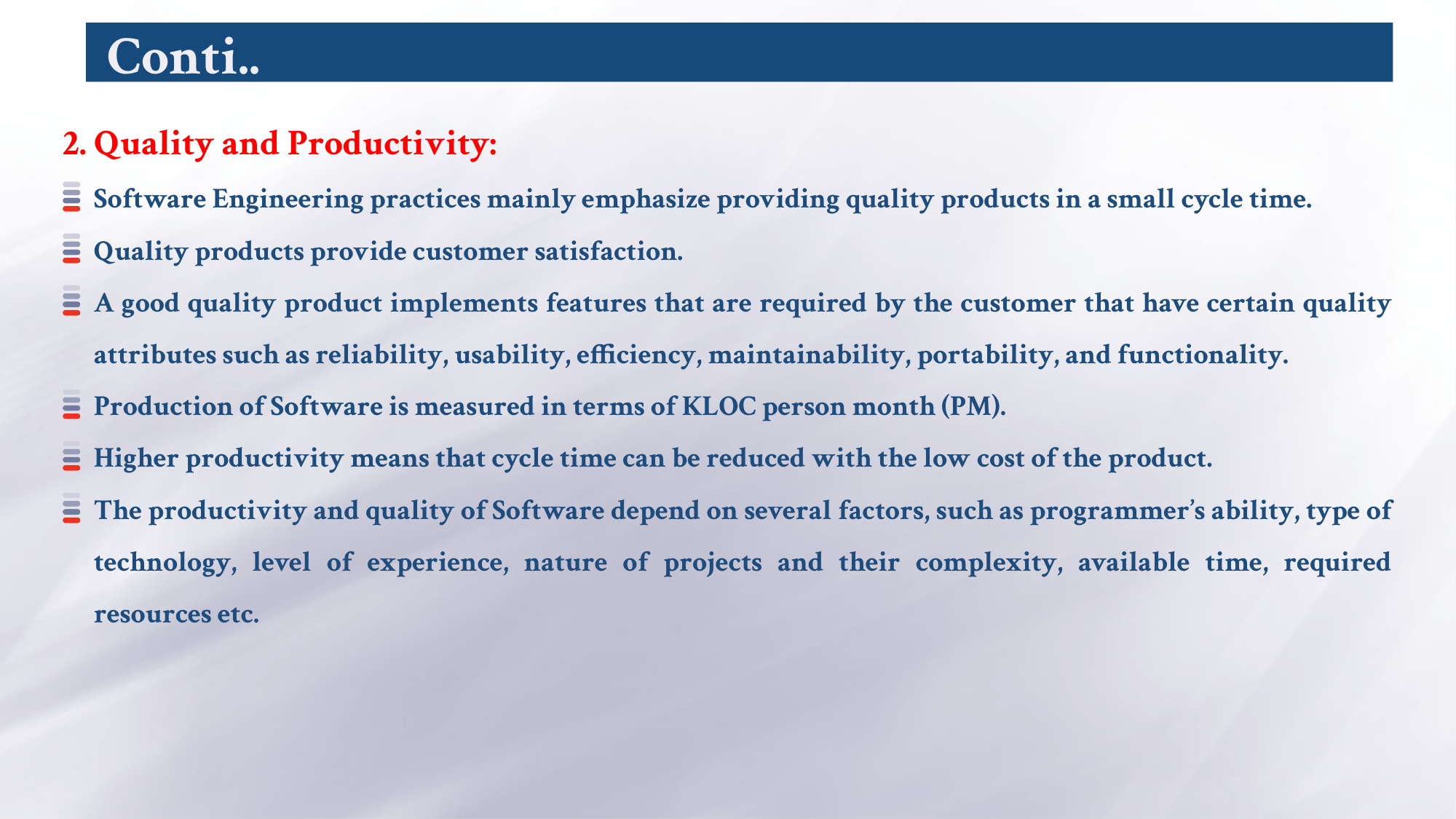

# Conti..
2. Quality and Productivity:
Software Engineering practices mainly emphasize providing quality products in a small cycle time.
Quality products provide customer satisfaction.
A good quality product implements features that are required by the customer that have certain quality attributes such as reliability, usability, efficiency, maintainability, portability, and functionality.
Production of Software is measured in terms of KLOC person month (PM).
Higher productivity means that cycle time can be reduced with the low cost of the product.
The productivity and quality of Software depend on several factors, such as programmer’s ability, type of technology, level of experience, nature of projects and their complexity, available time, required resources etc.